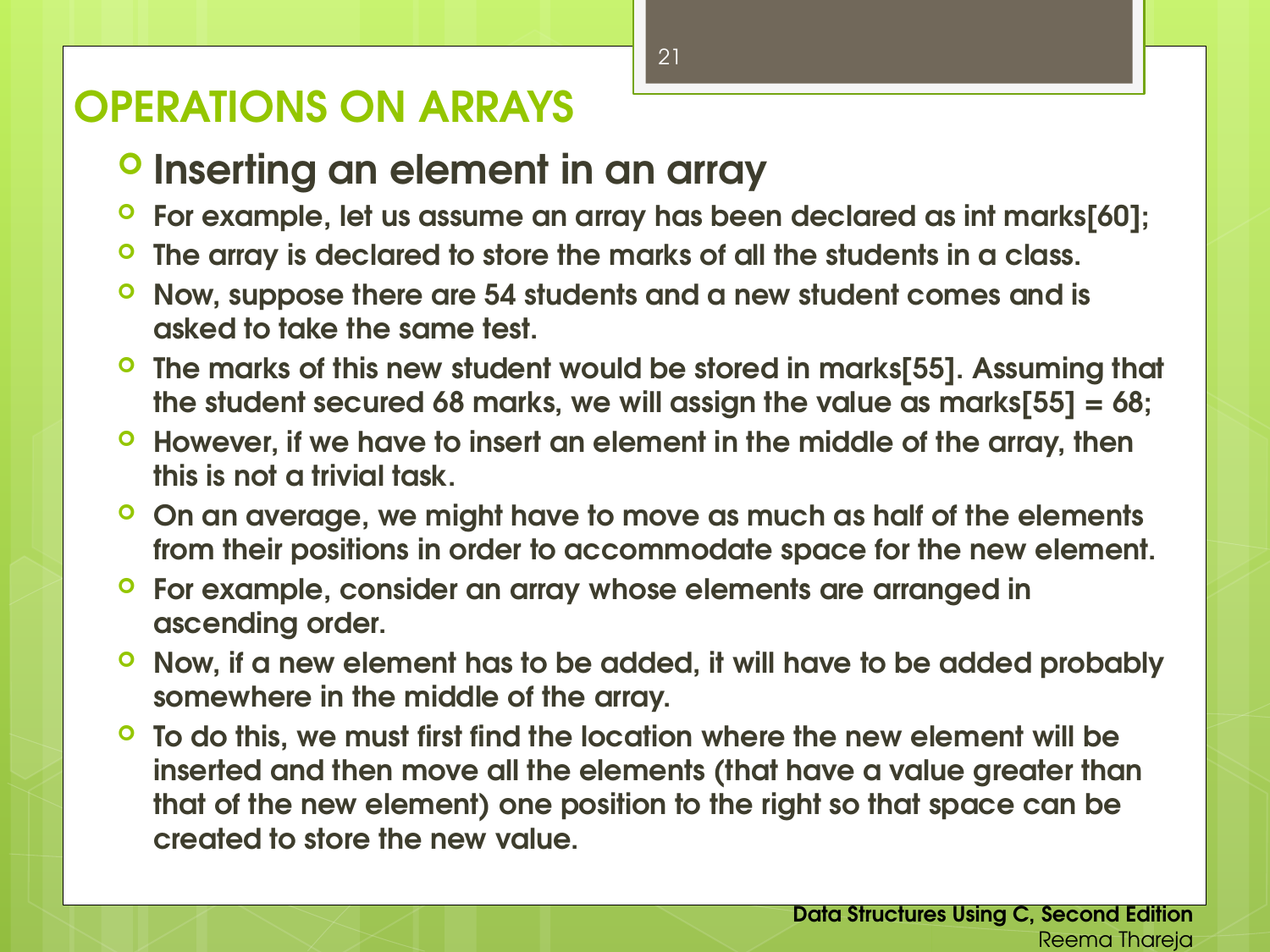

21
# OPERATIONS ON ARRAYS
Inserting an element in an array
For example, let us assume an array has been declared as int marks[60];
The array is declared to store the marks of all the students in a class.
Now, suppose there are 54 students and a new student comes and is asked to take the same test.
The marks of this new student would be stored in marks[55]. Assuming that the student secured 68 marks, we will assign the value as marks[55] = 68;
However, if we have to insert an element in the middle of the array, then this is not a trivial task.
On an average, we might have to move as much as half of the elements from their positions in order to accommodate space for the new element.
For example, consider an array whose elements are arranged in ascending order.
Now, if a new element has to be added, it will have to be added probably somewhere in the middle of the array.
To do this, we must first find the location where the new element will be inserted and then move all the elements (that have a value greater than that of the new element) one position to the right so that space can be created to store the new value.
Data Structures Using C, Second Edition
Reema Thareja